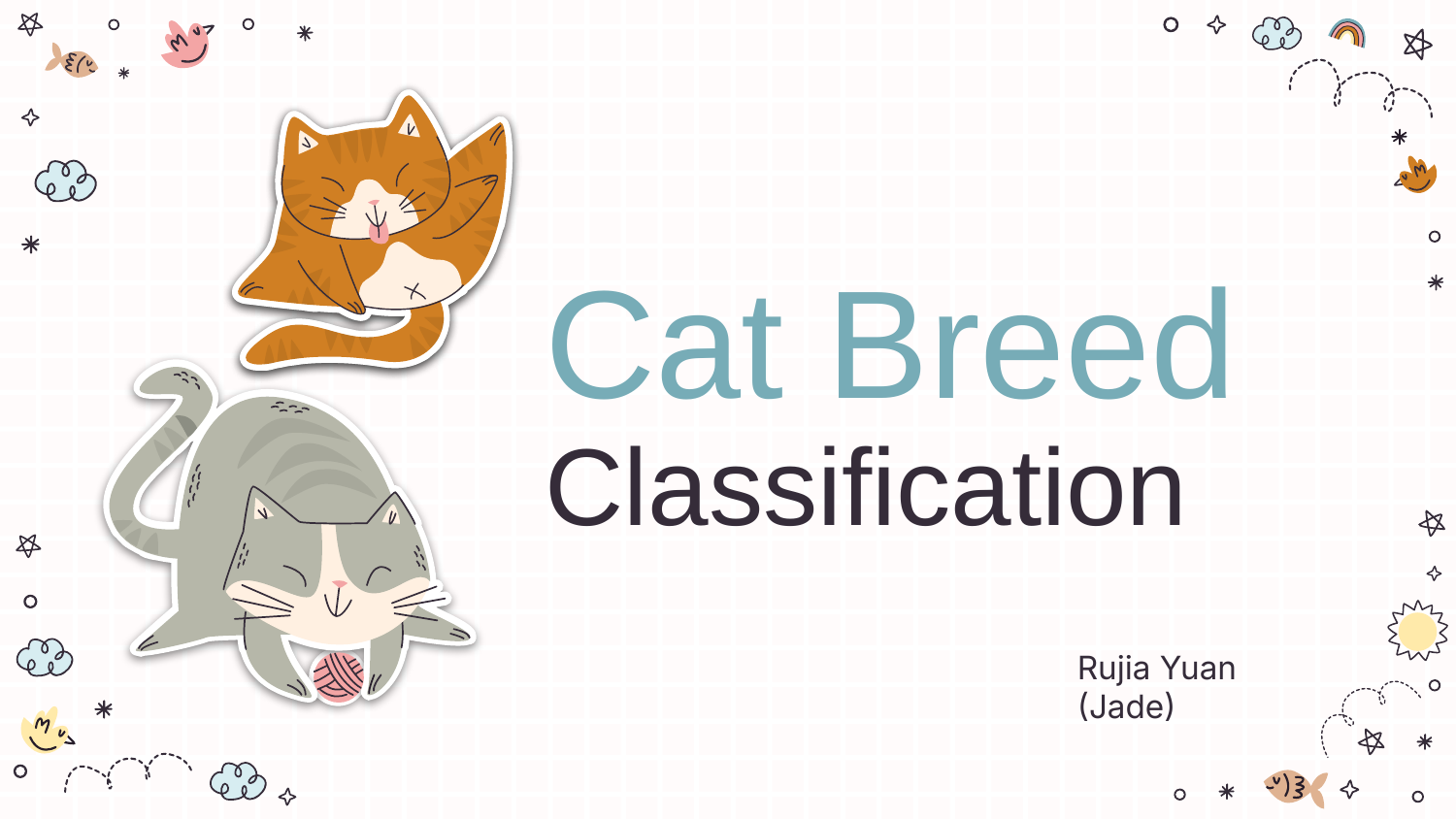

# Cat Breed Classification

Rujia Yuan (Jade)